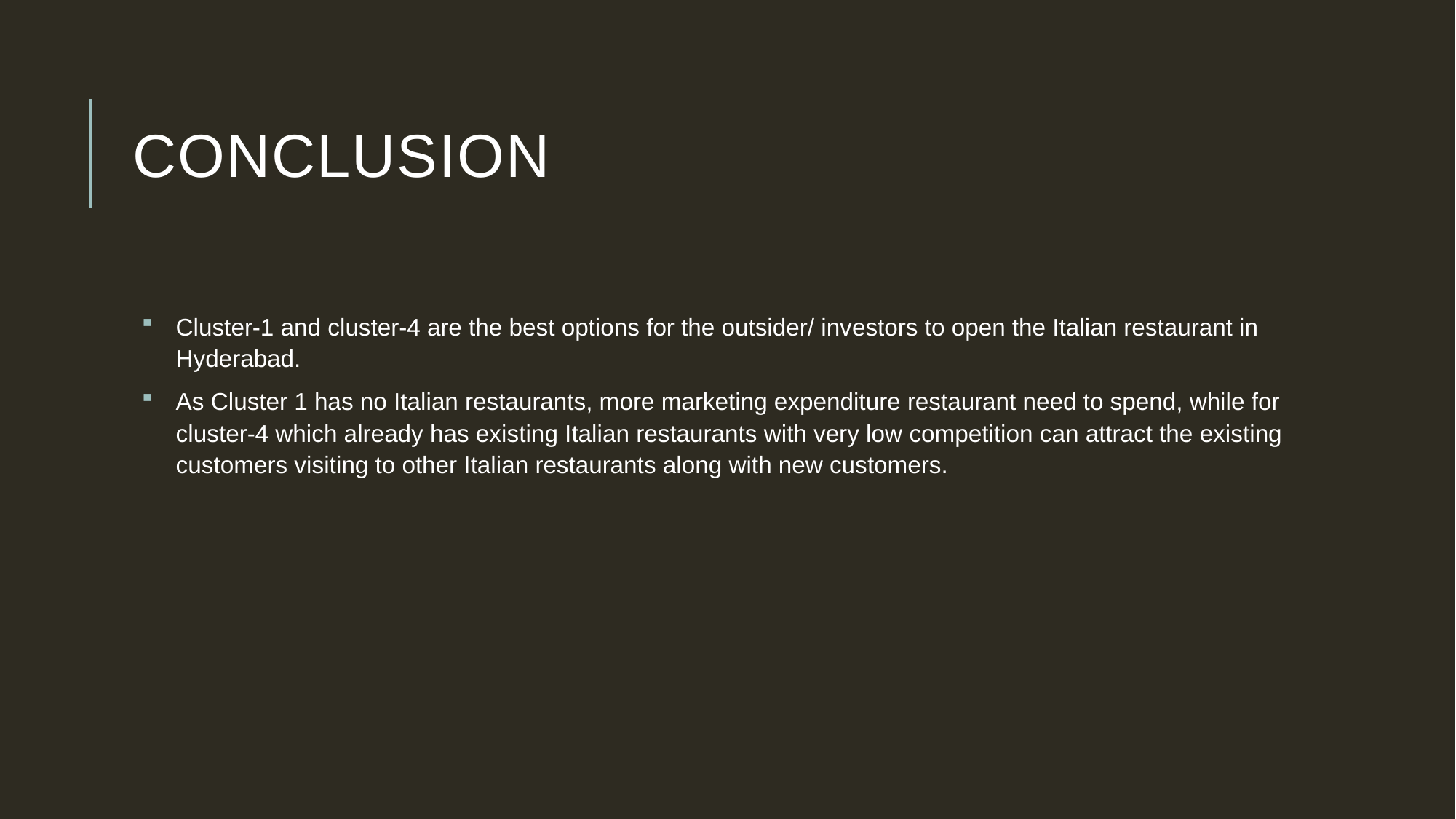

# CONCLUSION

Cluster-1 and cluster-4 are the best options for the outsider/ investors to open the Italian restaurant in Hyderabad.
As Cluster 1 has no Italian restaurants, more marketing expenditure restaurant need to spend, while for cluster-4 which already has existing Italian restaurants with very low competition can attract the existing customers visiting to other Italian restaurants along with new customers.